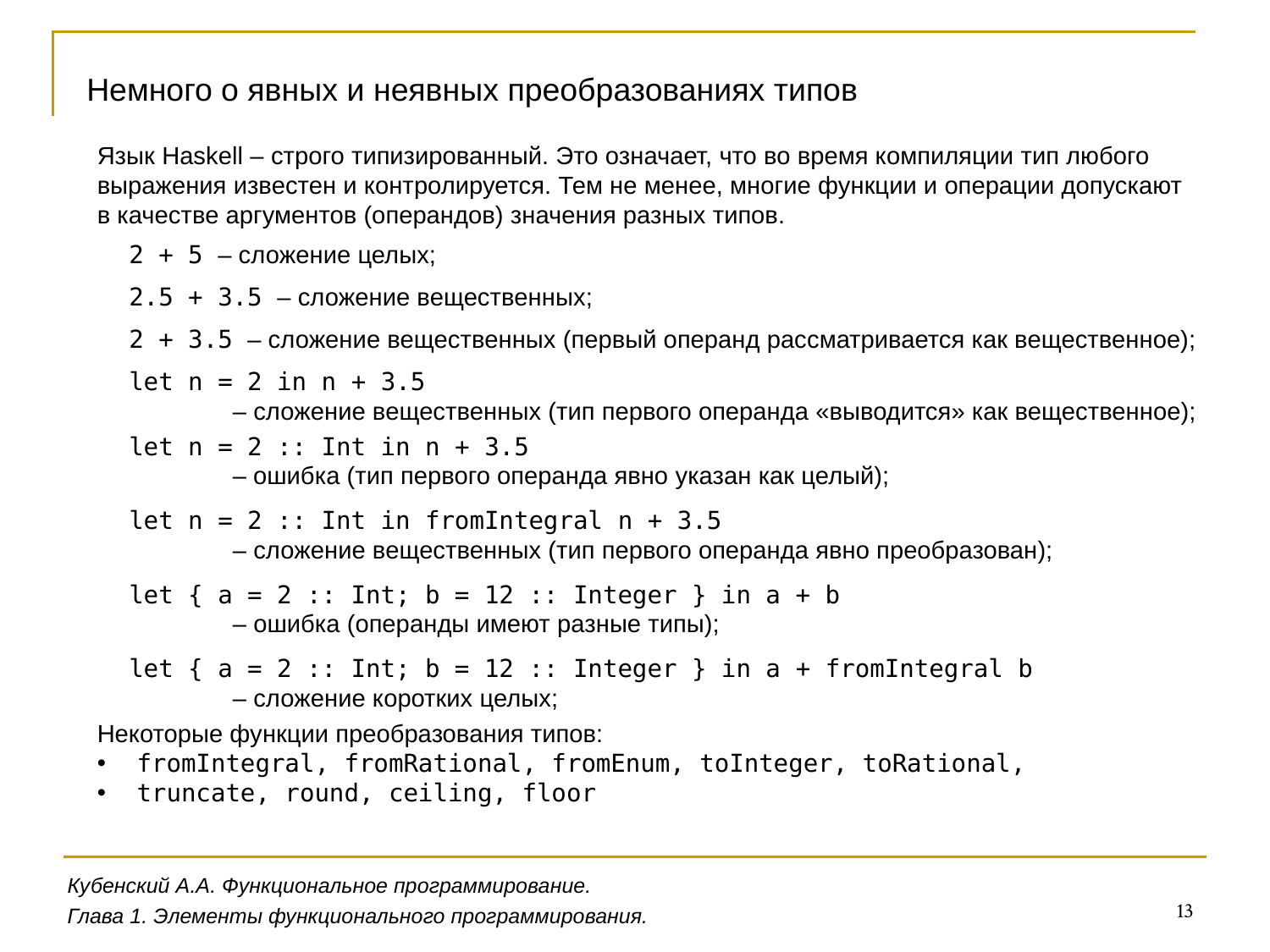

Немного о явных и неявных преобразованиях типов
Язык Haskell – строго типизированный. Это означает, что во время компиляции тип любого выражения известен и контролируется. Тем не менее, многие функции и операции допускают в качестве аргументов (операндов) значения разных типов.
2 + 5 – сложение целых;
2.5 + 3.5 – сложение вещественных;
2 + 3.5 – сложение вещественных (первый операнд рассматривается как вещественное);
let n = 2 in n + 3.5
       – сложение вещественных (тип первого операнда «выводится» как вещественное);
let n = 2 :: Int in n + 3.5
       – ошибка (тип первого операнда явно указан как целый);
let n = 2 :: Int in fromIntegral n + 3.5
       – сложение вещественных (тип первого операнда явно преобразован);
let { a = 2 :: Int; b = 12 :: Integer } in a + b
       – ошибка (операнды имеют разные типы);
let { a = 2 :: Int; b = 12 :: Integer } in a + fromIntegral b
       – сложение коротких целых;
Некоторые функции преобразования типов:
fromIntegral, fromRational, fromEnum, toInteger, toRational,
truncate, round, ceiling, floor
Кубенский А.А. Функциональное программирование.
13
Глава 1. Элементы функционального программирования.